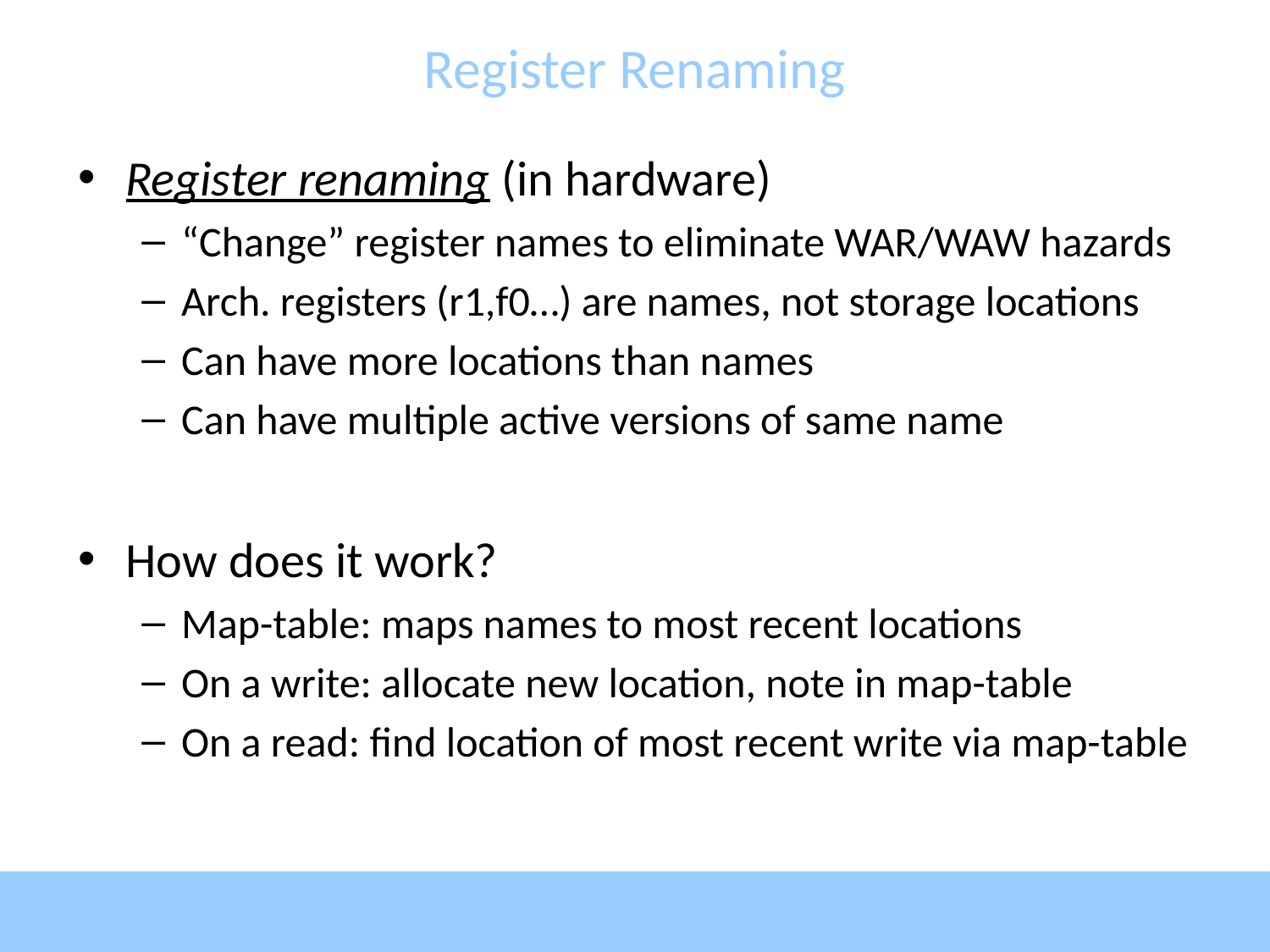

# Register Renaming
Register renaming (in hardware)
“Change” register names to eliminate WAR/WAW hazards
Arch. registers (r1,f0…) are names, not storage locations
Can have more locations than names
Can have multiple active versions of same name

How does it work?
Map-table: maps names to most recent locations
On a write: allocate new location, note in map-table
On a read: find location of most recent write via map-table